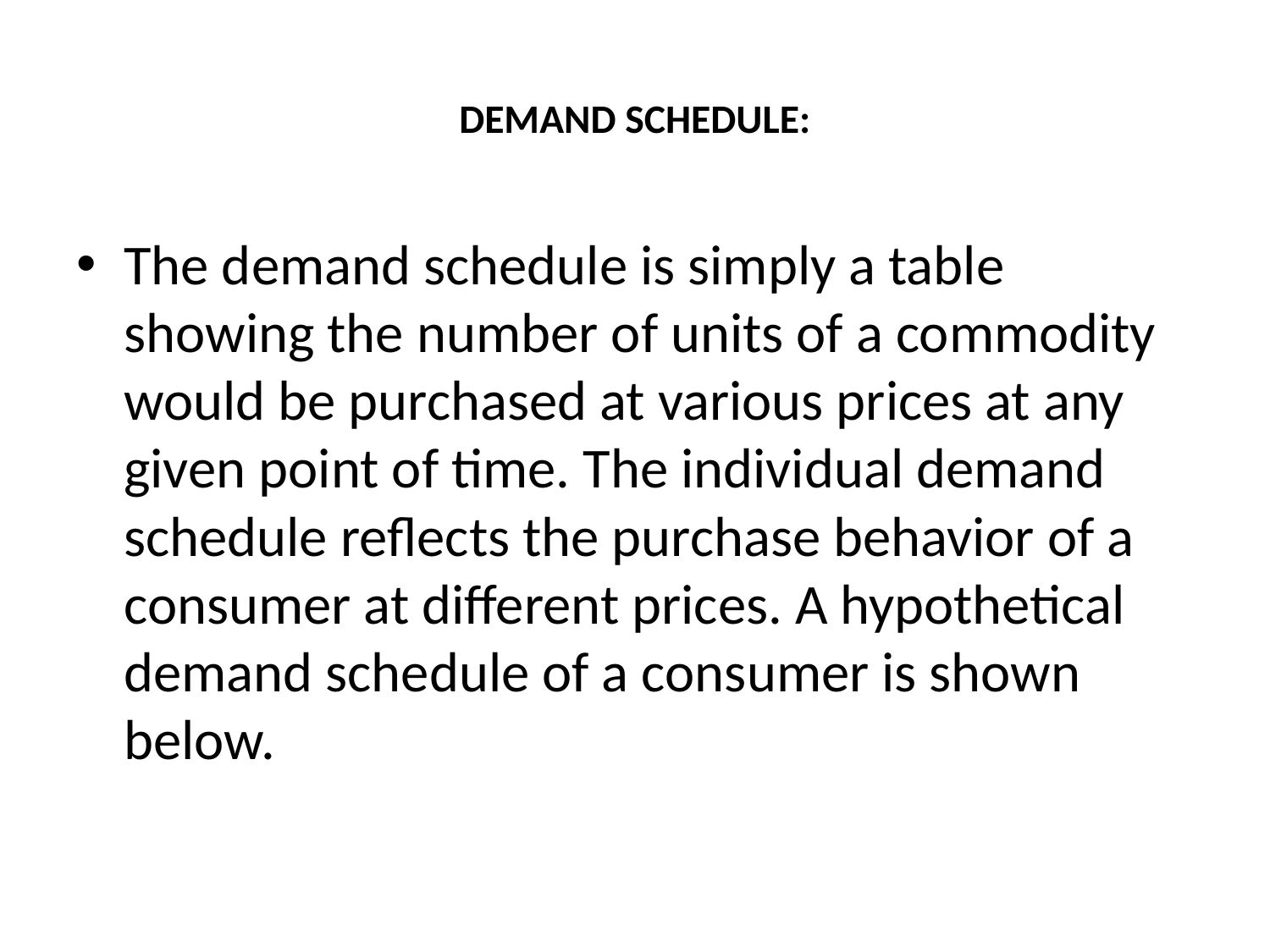

# DEMAND SCHEDULE:
The demand schedule is simply a table showing the number of units of a commodity would be purchased at various prices at any given point of time. The individual demand schedule reflects the purchase behavior of a consumer at different prices. A hypothetical demand schedule of a consumer is shown below.